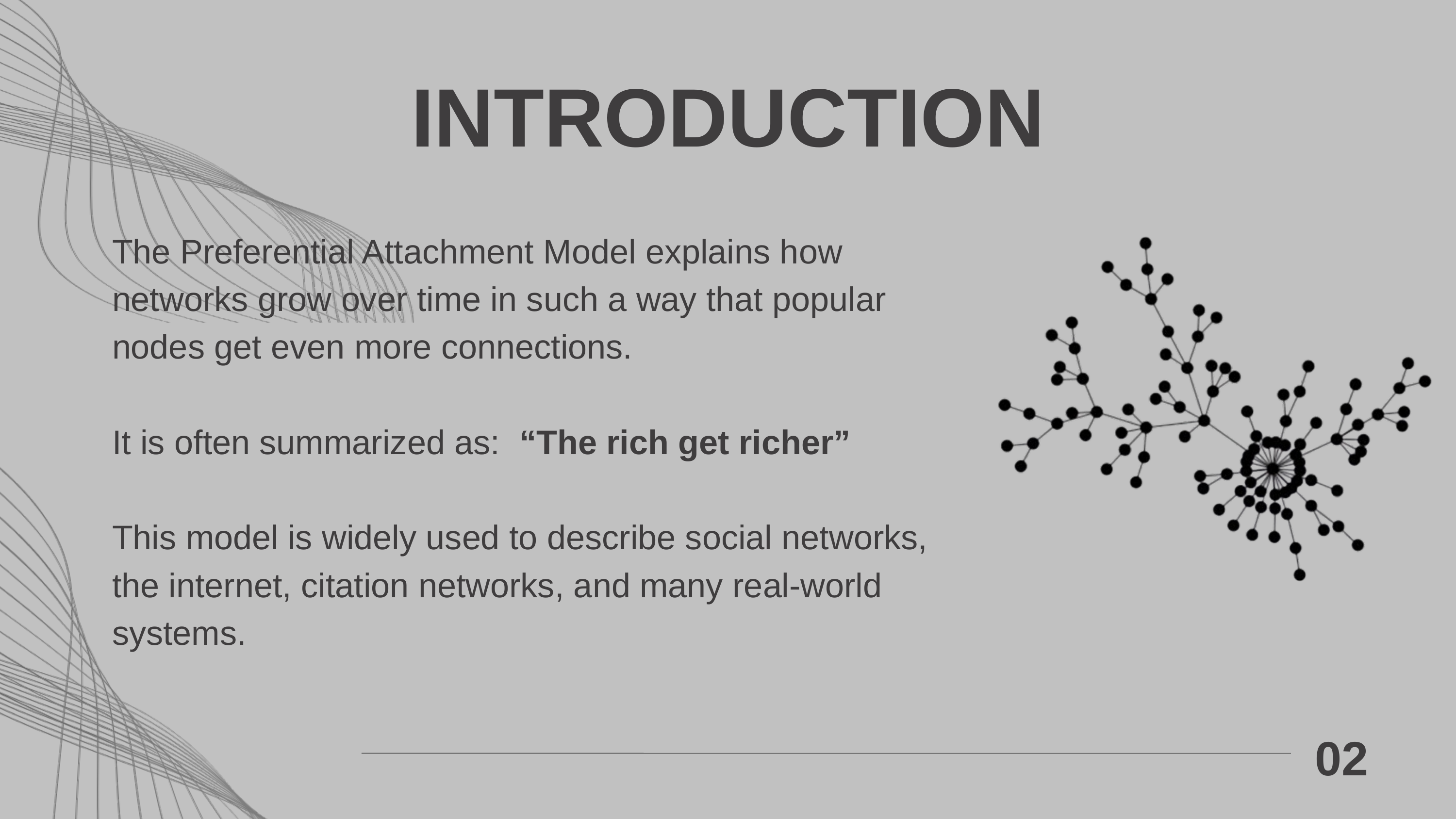

INTRODUCTION

The Preferential Attachment Model explains how networks grow over time in such a way that popular nodes get even more connections.

It is often summarized as:  “The rich get richer”

This model is widely used to describe social networks, the internet, citation networks, and many real-world systems.

02